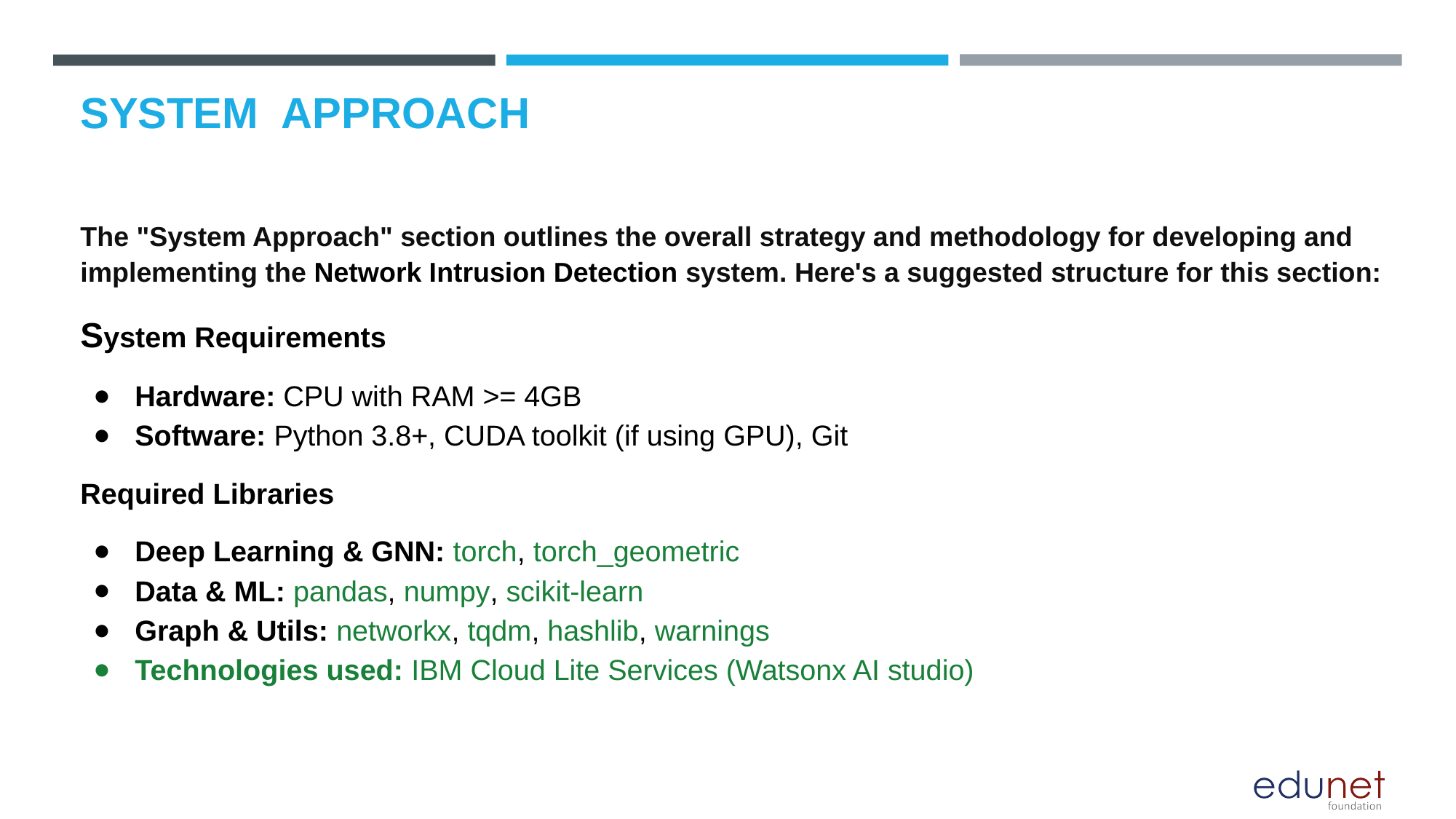

# SYSTEM  APPROACH
The "System Approach" section outlines the overall strategy and methodology for developing and implementing the Network Intrusion Detection system. Here's a suggested structure for this section:
System Requirements
Hardware: CPU with RAM >= 4GB
Software: Python 3.8+, CUDA toolkit (if using GPU), Git
Required Libraries
Deep Learning & GNN: torch, torch_geometric
Data & ML: pandas, numpy, scikit-learn
Graph & Utils: networkx, tqdm, hashlib, warnings
Technologies used: IBM Cloud Lite Services (Watsonx AI studio)